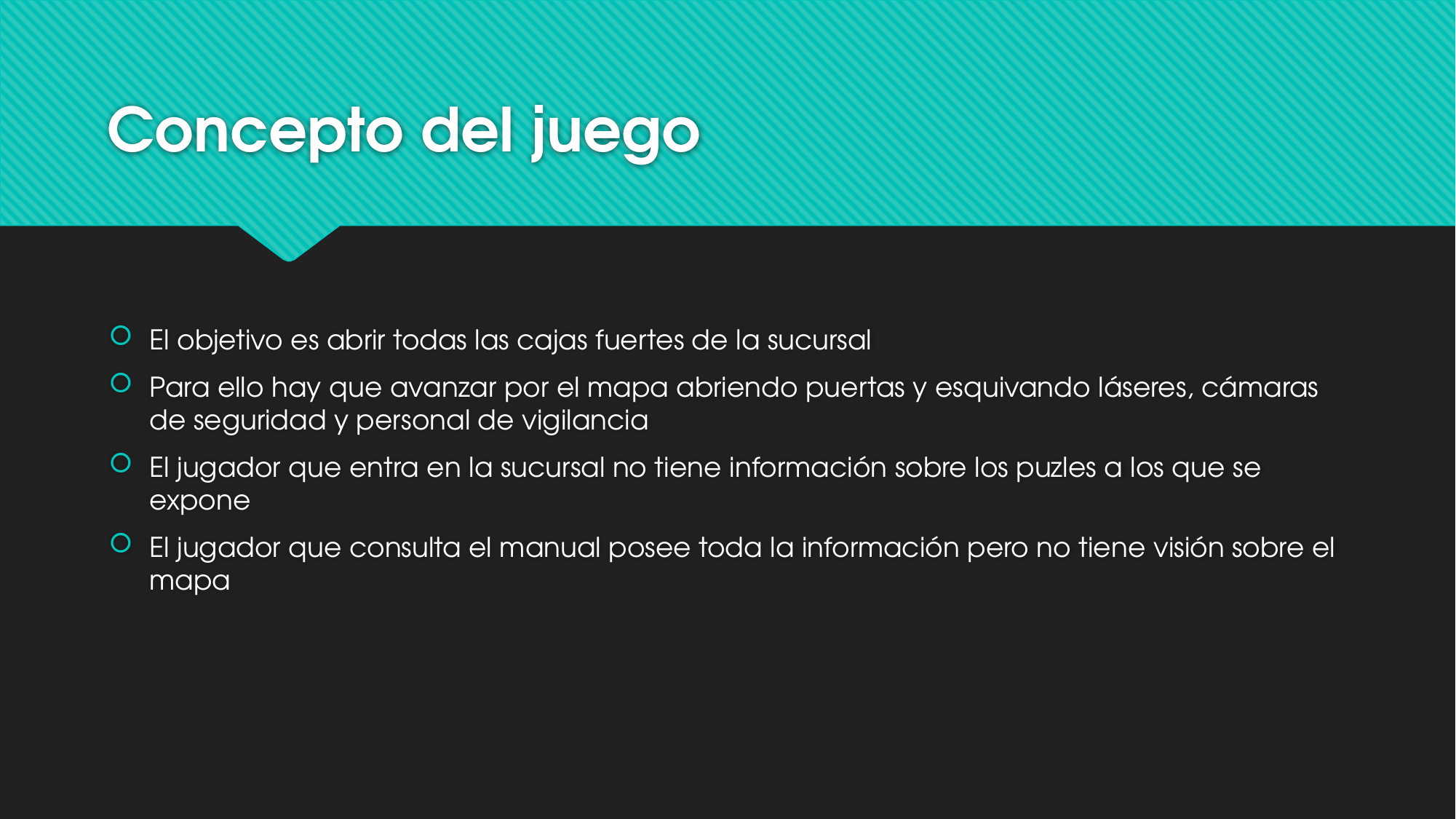

# Concepto del juego
El objetivo es abrir todas las cajas fuertes de la sucursal
Para ello hay que avanzar por el mapa abriendo puertas y esquivando láseres, cámaras de seguridad y personal de vigilancia
El jugador que entra en la sucursal no tiene información sobre los puzles a los que se expone
El jugador que consulta el manual posee toda la información pero no tiene visión sobre el mapa